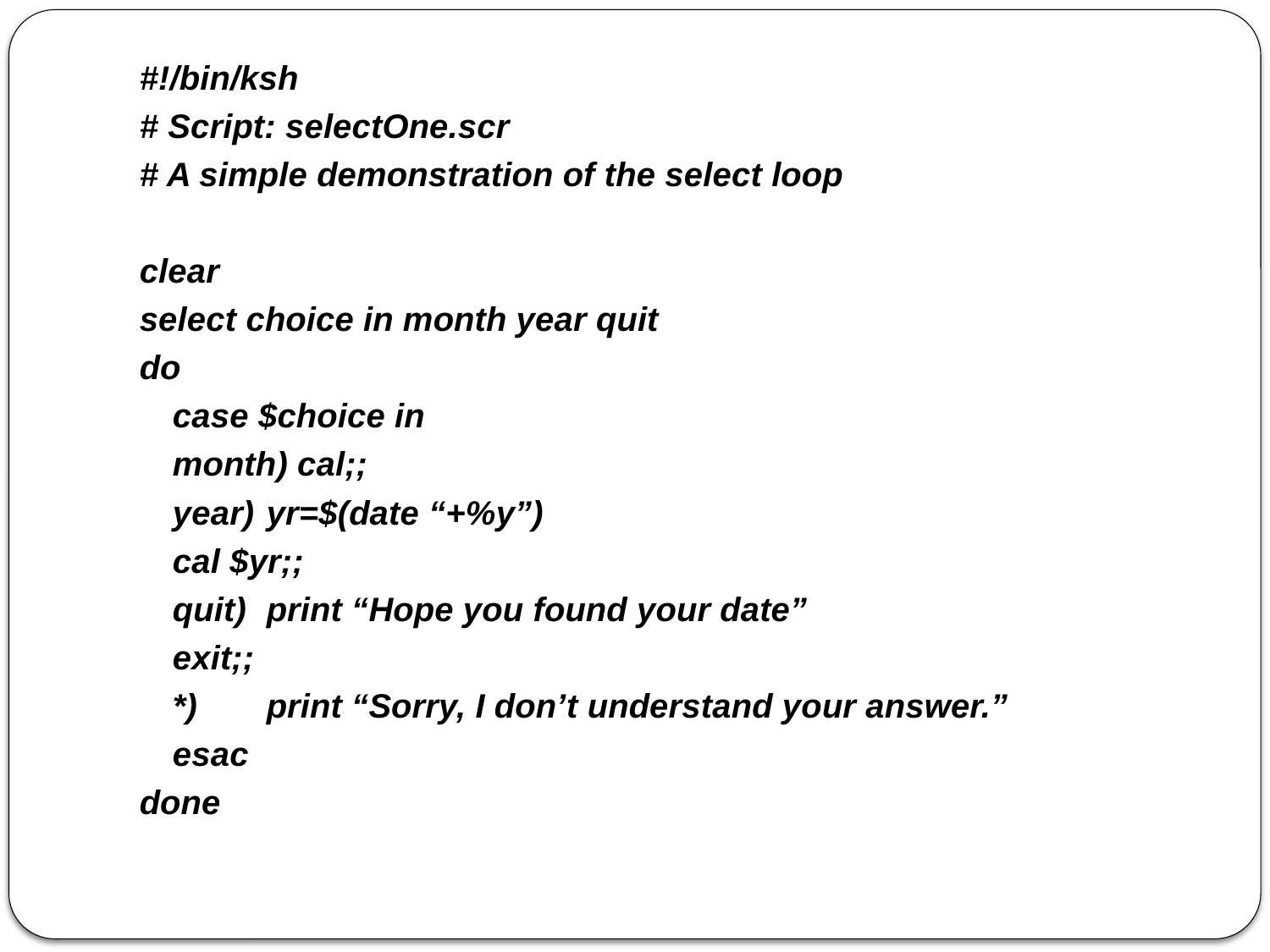

#!/bin/ksh
# Script: selectOne.scr
# A simple demonstration of the select loop

clear
select choice in month year quit
do
	case $choice in
		month) cal;;
		year)	yr=$(date “+%y”)
			cal $yr;;
		quit)	print “Hope you found your date”
			exit;;
		*)	print “Sorry, I don’t understand your answer.”
	esac
done